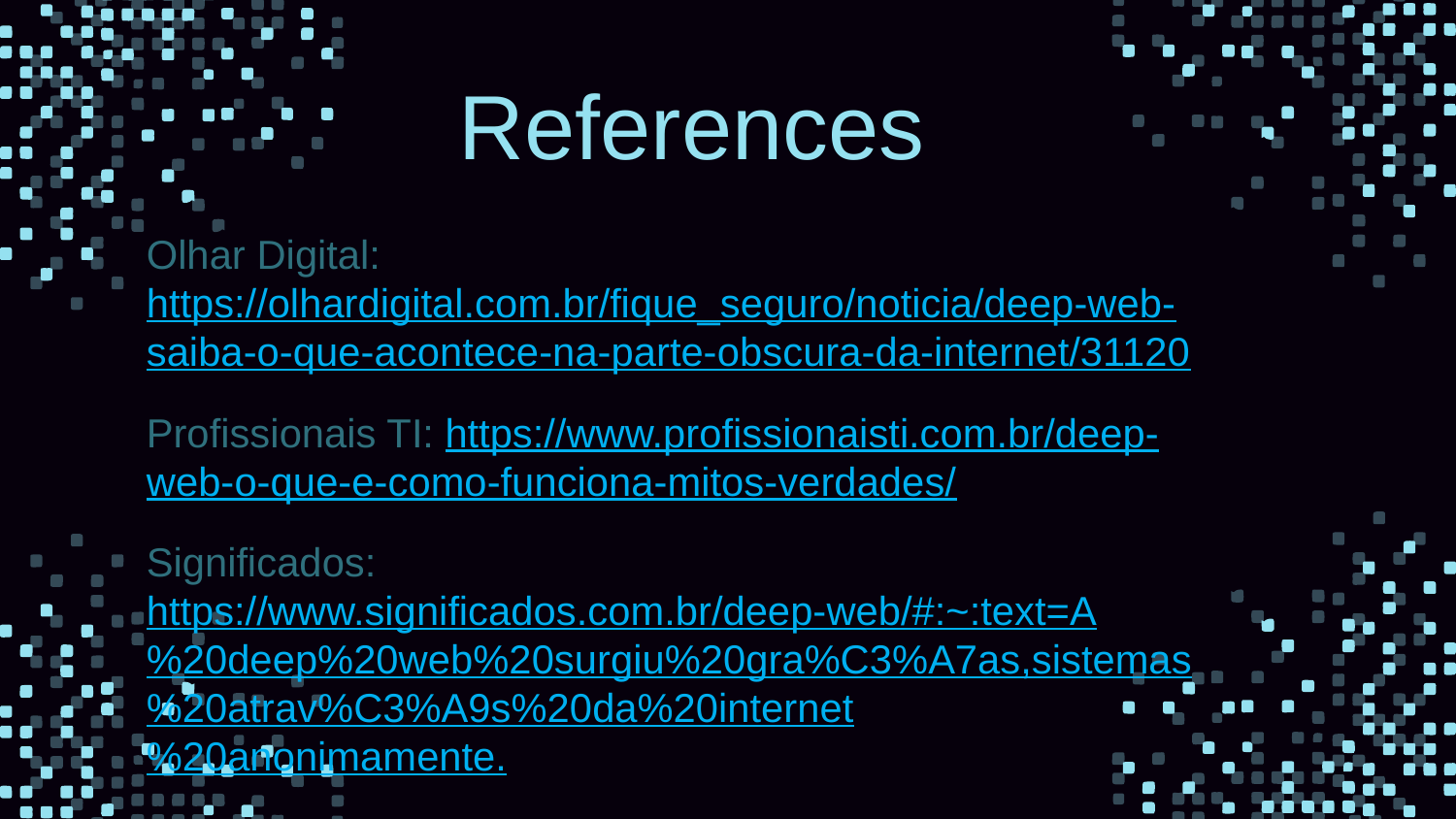

References
Olhar Digital: https://olhardigital.com.br/fique_seguro/noticia/deep-web-saiba-o-que-acontece-na-parte-obscura-da-internet/31120
Profissionais TI: https://www.profissionaisti.com.br/deep-web-o-que-e-como-funciona-mitos-verdades/
Significados: https://www.significados.com.br/deep-web/#:~:text=A%20deep%20web%20surgiu%20gra%C3%A7as,sistemas%20atrav%C3%A9s%20da%20internet%20anonimamente.